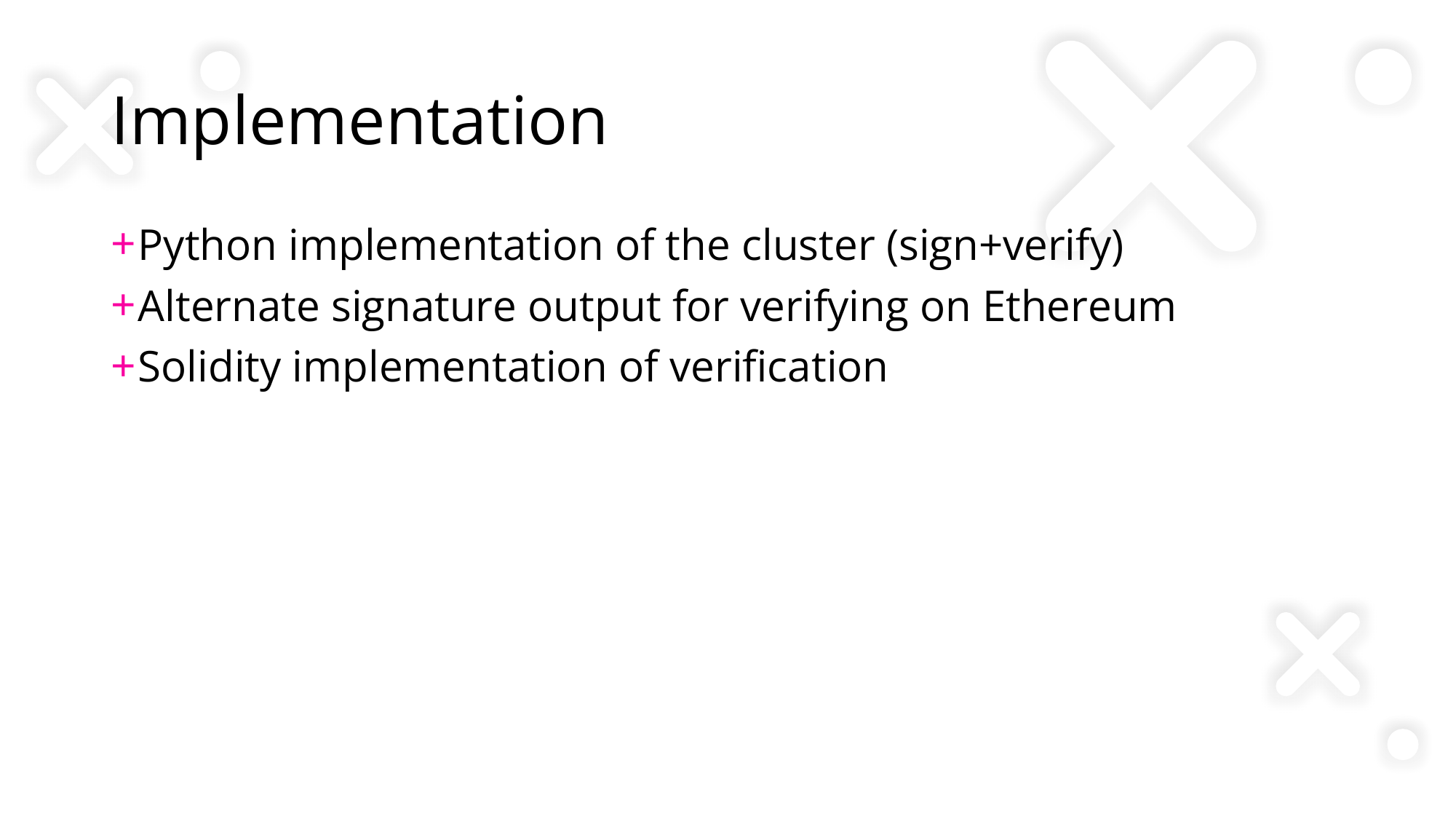

# Implementation
Python implementation of the cluster (sign+verify)
Alternate signature output for verifying on Ethereum
Solidity implementation of verification